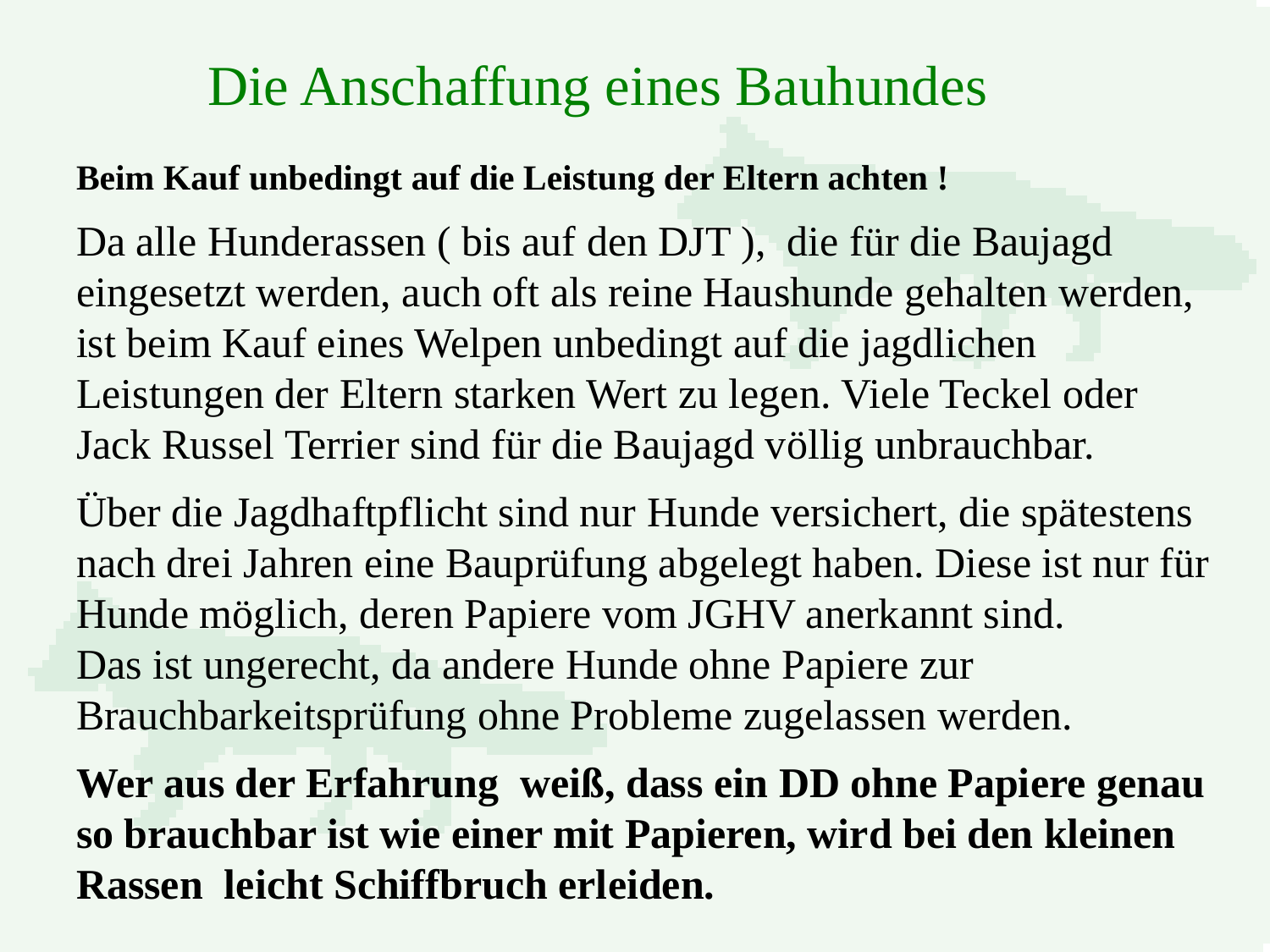

Die Anschaffung eines Bauhundes
Beim Kauf unbedingt auf die Leistung der Eltern achten !

Da alle Hunderassen ( bis auf den DJT ),  die für die Baujagd eingesetzt werden, auch oft als reine Haushunde gehalten werden, ist beim Kauf eines Welpen unbedingt auf die jagdlichen Leistungen der Eltern starken Wert zu legen. Viele Teckel oder Jack Russel Terrier sind für die Baujagd völlig unbrauchbar.

Über die Jagdhaftpflicht sind nur Hunde versichert, die spätestens nach drei Jahren eine Bauprüfung abgelegt haben. Diese ist nur für Hunde möglich, deren Papiere vom JGHV anerkannt sind.
Das ist ungerecht, da andere Hunde ohne Papiere zur Brauchbarkeitsprüfung ohne Probleme zugelassen werden.

Wer aus der Erfahrung  weiß, dass ein DD ohne Papiere genau so brauchbar ist wie einer mit Papieren, wird bei den kleinen Rassen  leicht Schiffbruch erleiden.